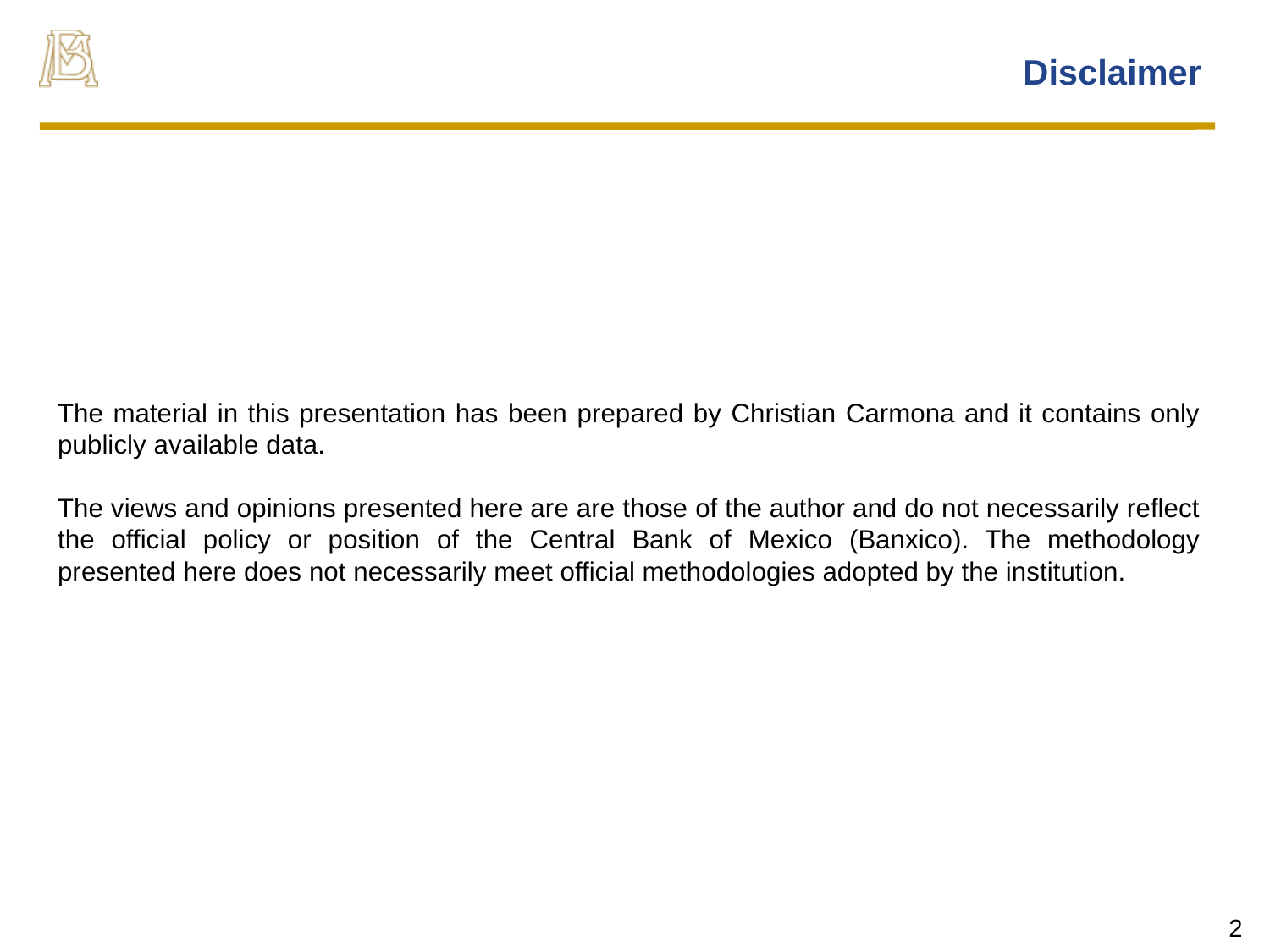

# Disclaimer

The material in this presentation has been prepared by Christian Carmona and it contains only publicly available data.

The views and opinions presented here are are those of the author and do not necessarily reflect the official policy or position of the Central Bank of Mexico (Banxico). The methodology presented here does not necessarily meet official methodologies adopted by the institution.
2